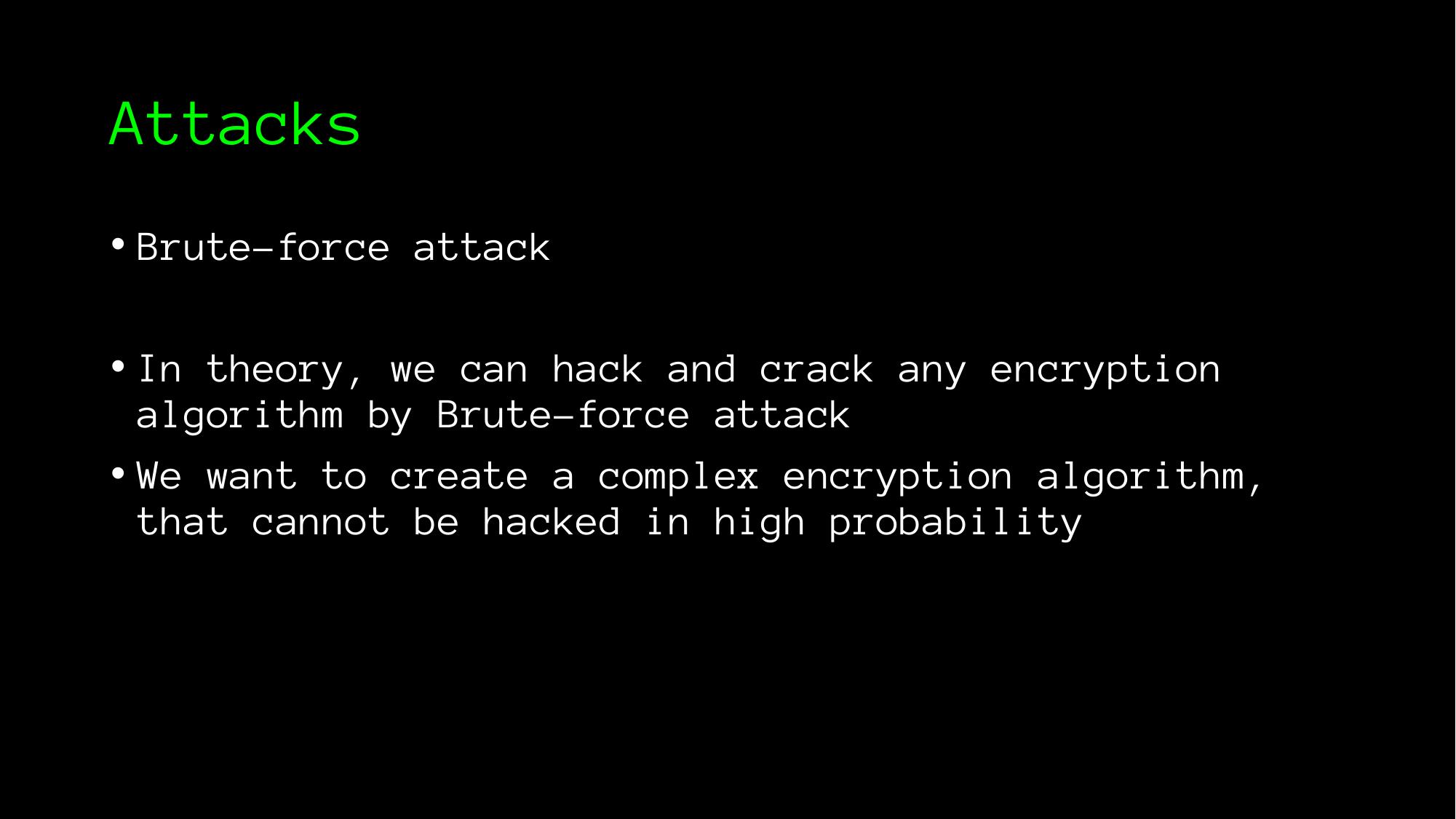

# Attacks
Brute-force attack

In theory, we can hack and crack any encryption algorithm by Brute-force attack
We want to create a complex encryption algorithm, that cannot be hacked in high probability